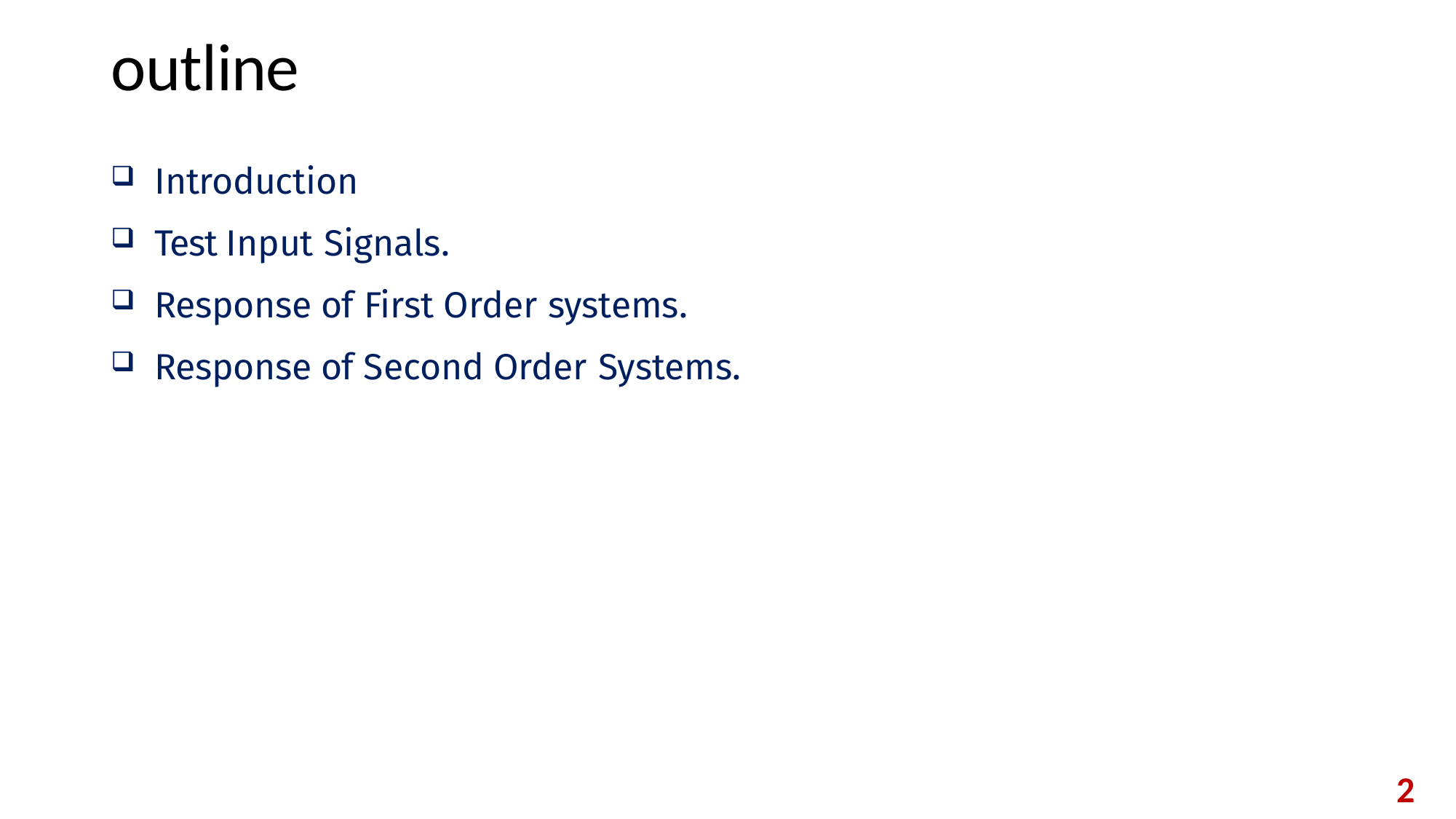

# outline
Introduction
Test Input Signals.
Response of First Order systems.
Response of Second Order Systems.
2